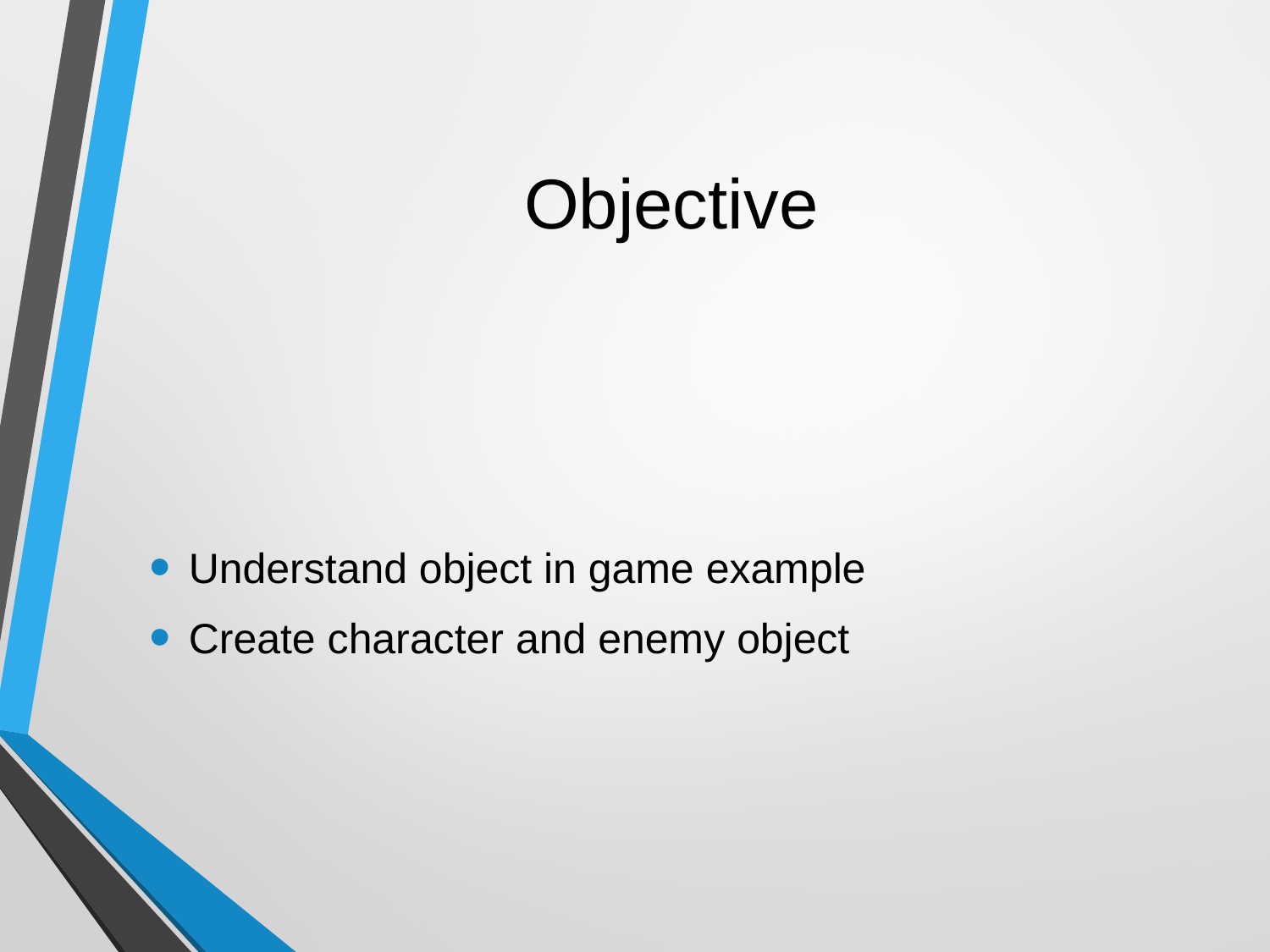

# Objective
Understand object in game example
Create character and enemy object